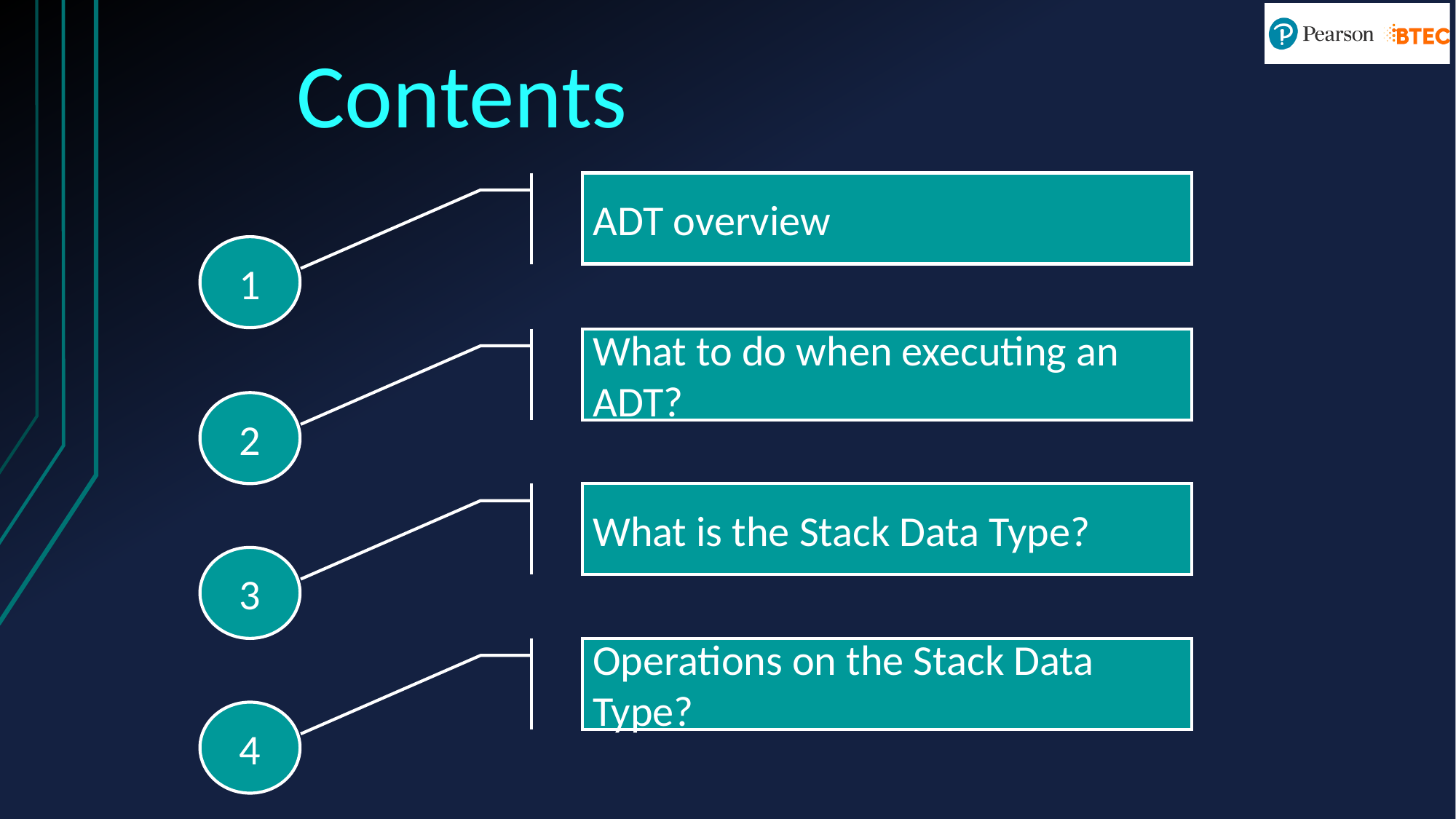

# Contents
ADT overview
1
What to do when executing an ADT?
2
What is the Stack Data Type?
3
Operations on the Stack Data Type?
4